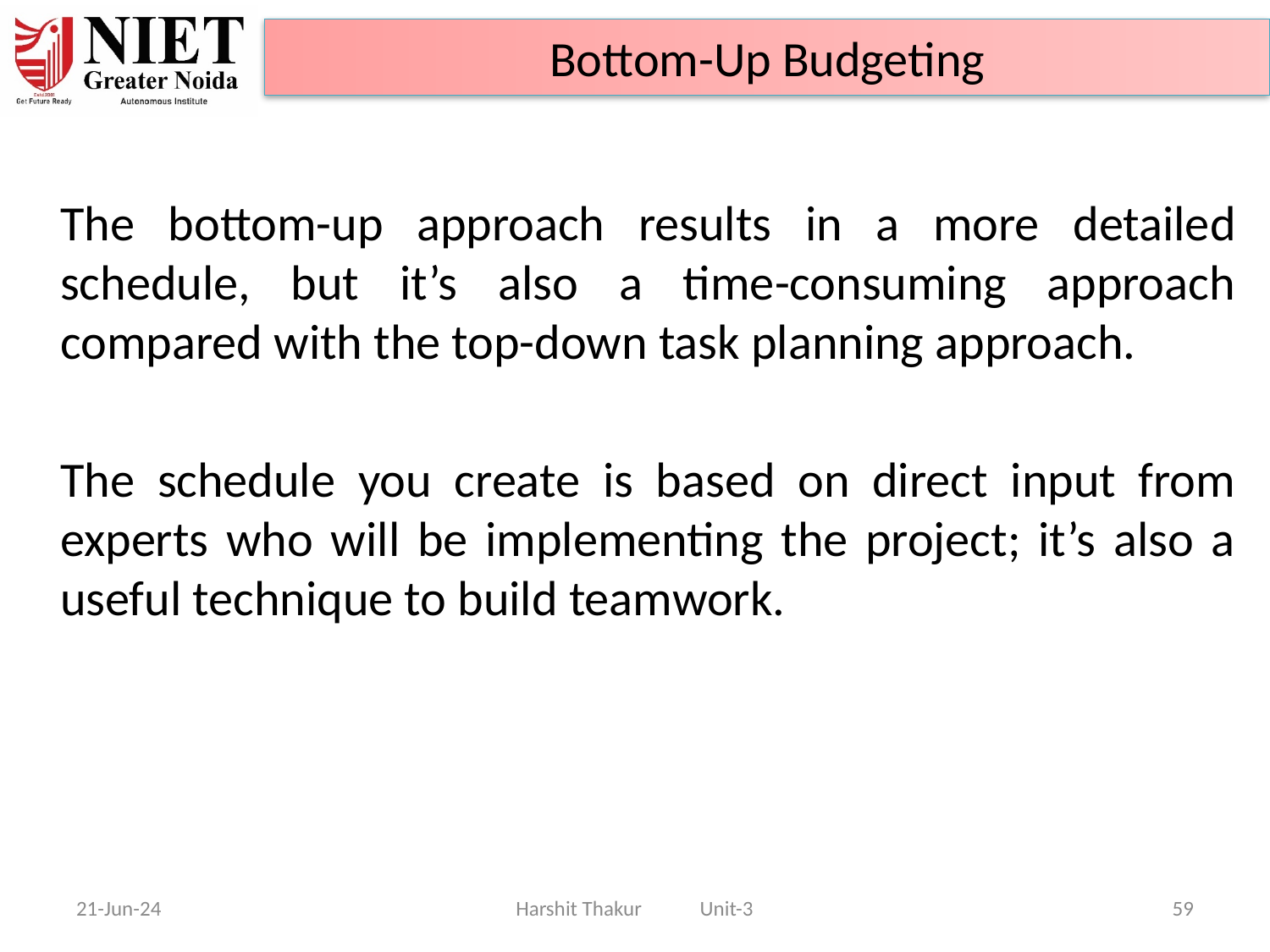

Bottom-Up Budgeting

	The bottom-up approach results in a more detailed schedule, but it’s also a time-consuming approach compared with the top-down task planning approach.

	The schedule you create is based on direct input from experts who will be implementing the project; it’s also a useful technique to build teamwork.

21-Jun-24
Harshit Thakur            Unit-3
59